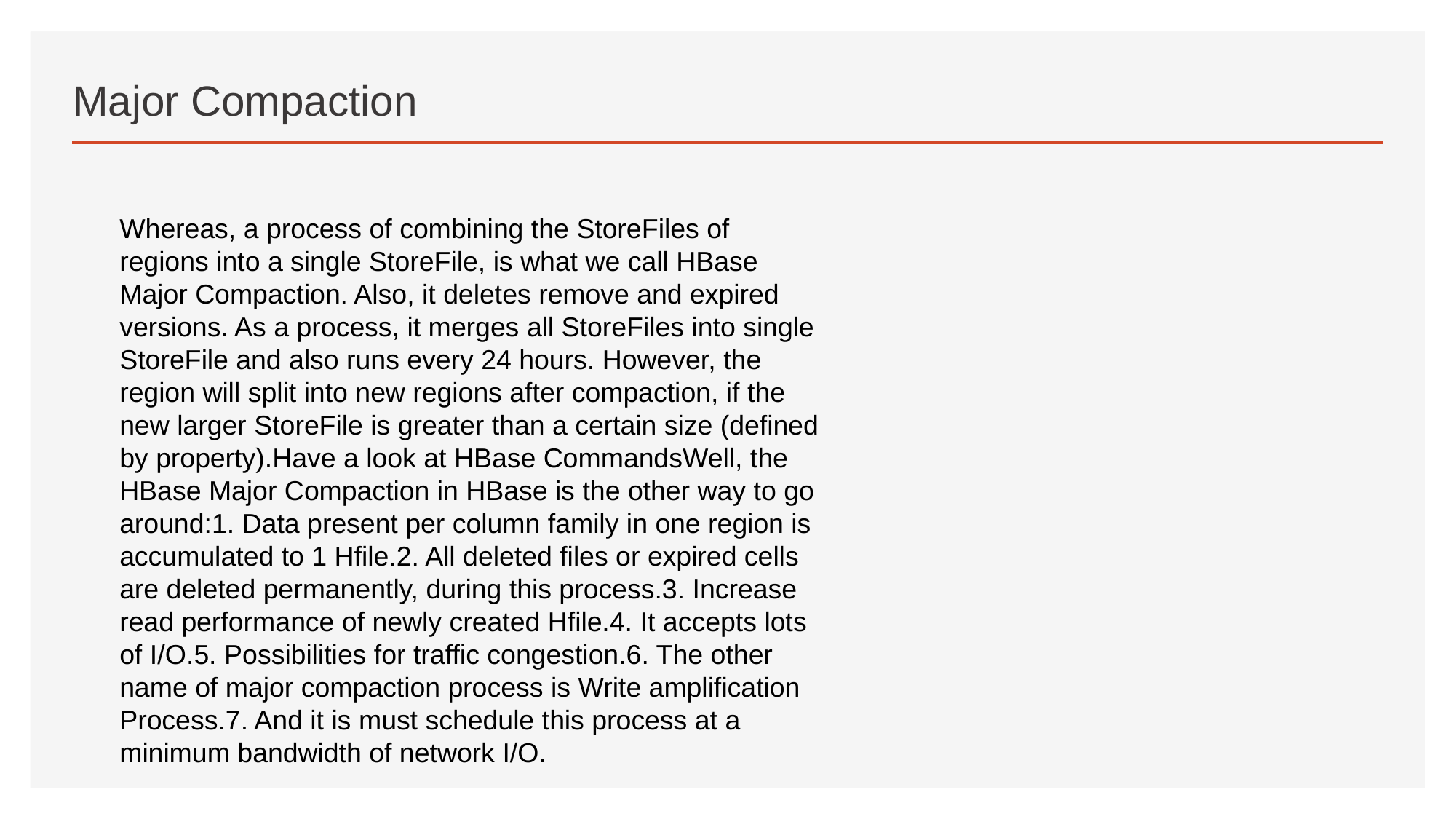

# Major Compaction
Whereas, a process of combining the StoreFiles of regions into a single StoreFile, is what we call HBase Major Compaction. Also, it deletes remove and expired versions. As a process, it merges all StoreFiles into single StoreFile and also runs every 24 hours. However, the region will split into new regions after compaction, if the new larger StoreFile is greater than a certain size (defined by property).Have a look at HBase CommandsWell, the HBase Major Compaction in HBase is the other way to go around:1. Data present per column family in one region is accumulated to 1 Hfile.2. All deleted files or expired cells are deleted permanently, during this process.3. Increase read performance of newly created Hfile.4. It accepts lots of I/O.5. Possibilities for traffic congestion.6. The other name of major compaction process is Write amplification Process.7. And it is must schedule this process at a minimum bandwidth of network I/O.